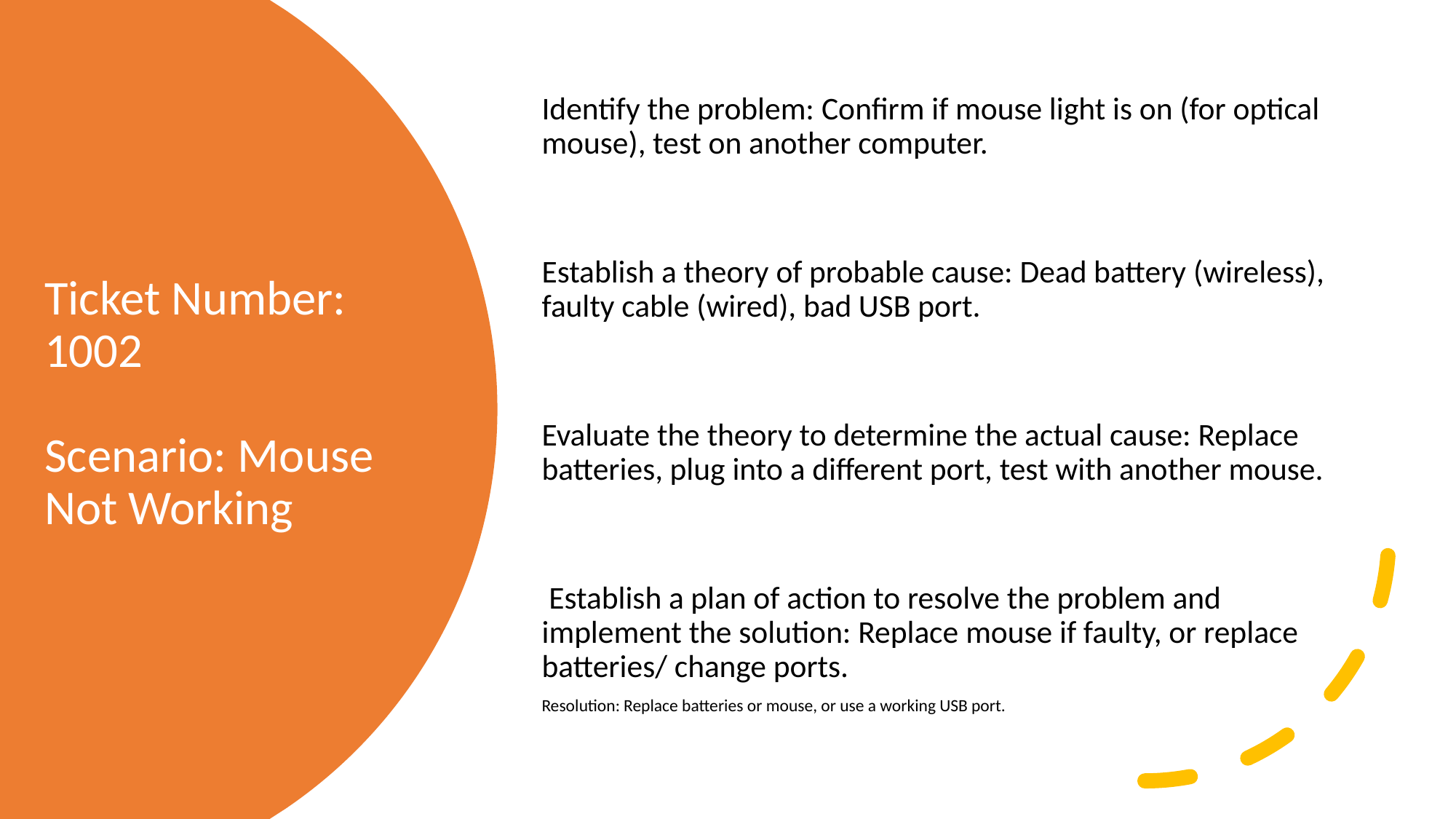

Identify the problem: Confirm if mouse light is on (for optical mouse), test on another computer.

Establish a theory of probable cause: Dead battery (wireless), faulty cable (wired), bad USB port.

Evaluate the theory to determine the actual cause: Replace batteries, plug into a different port, test with another mouse.

 Establish a plan of action to resolve the problem and implement the solution: Replace mouse if faulty, or replace batteries/ change ports.
Resolution: Replace batteries or mouse, or use a working USB port.
# Ticket Number: 1002 Scenario: Mouse Not Working